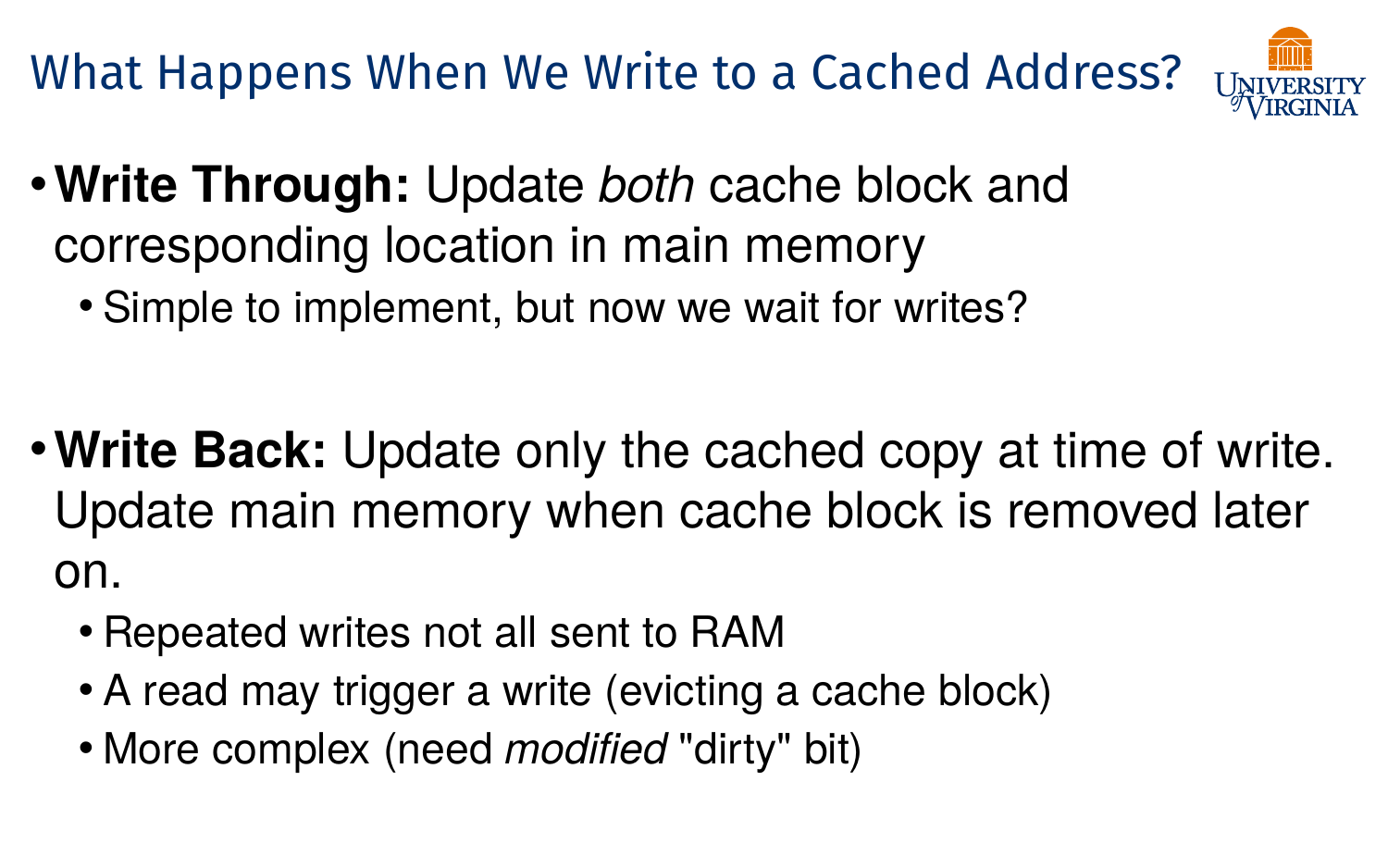

# What Happens When We Write to a Cached Address?
Write Through: Update both cache block and corresponding location in main memory
Simple to implement, but now we wait for writes?

Write Back: Update only the cached copy at time of write. Update main memory when cache block is removed later on.
Repeated writes not all sent to RAM
A read may trigger a write (evicting a cache block)
More complex (need modified "dirty" bit)